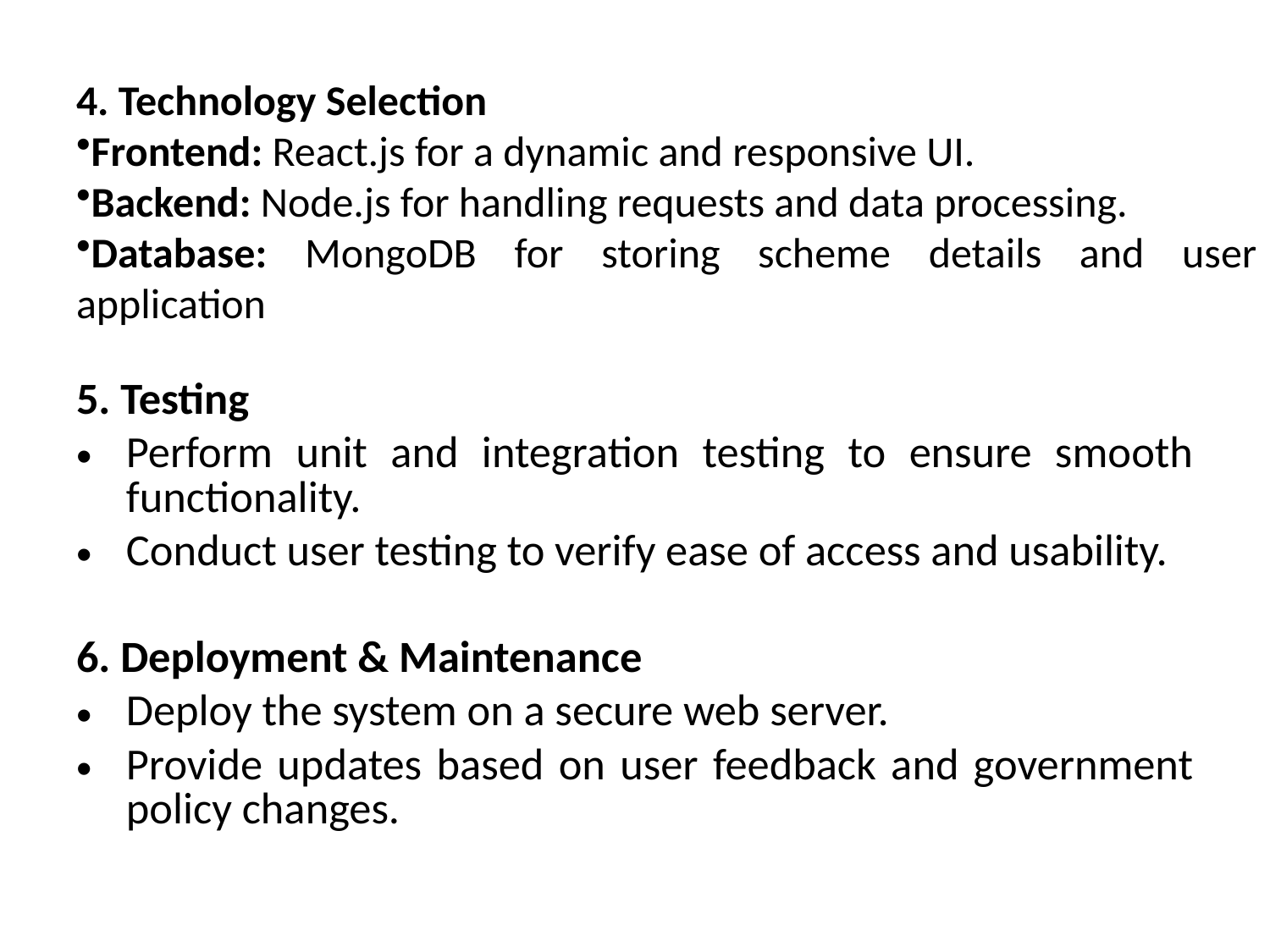

4. Technology Selection
Frontend: React.js for a dynamic and responsive UI.
Backend: Node.js for handling requests and data processing.
Database: MongoDB for storing scheme details and user application

5. Testing
Perform unit and integration testing to ensure smooth functionality.
Conduct user testing to verify ease of access and usability.

6. Deployment & Maintenance
Deploy the system on a secure web server.
Provide updates based on user feedback and government policy changes.